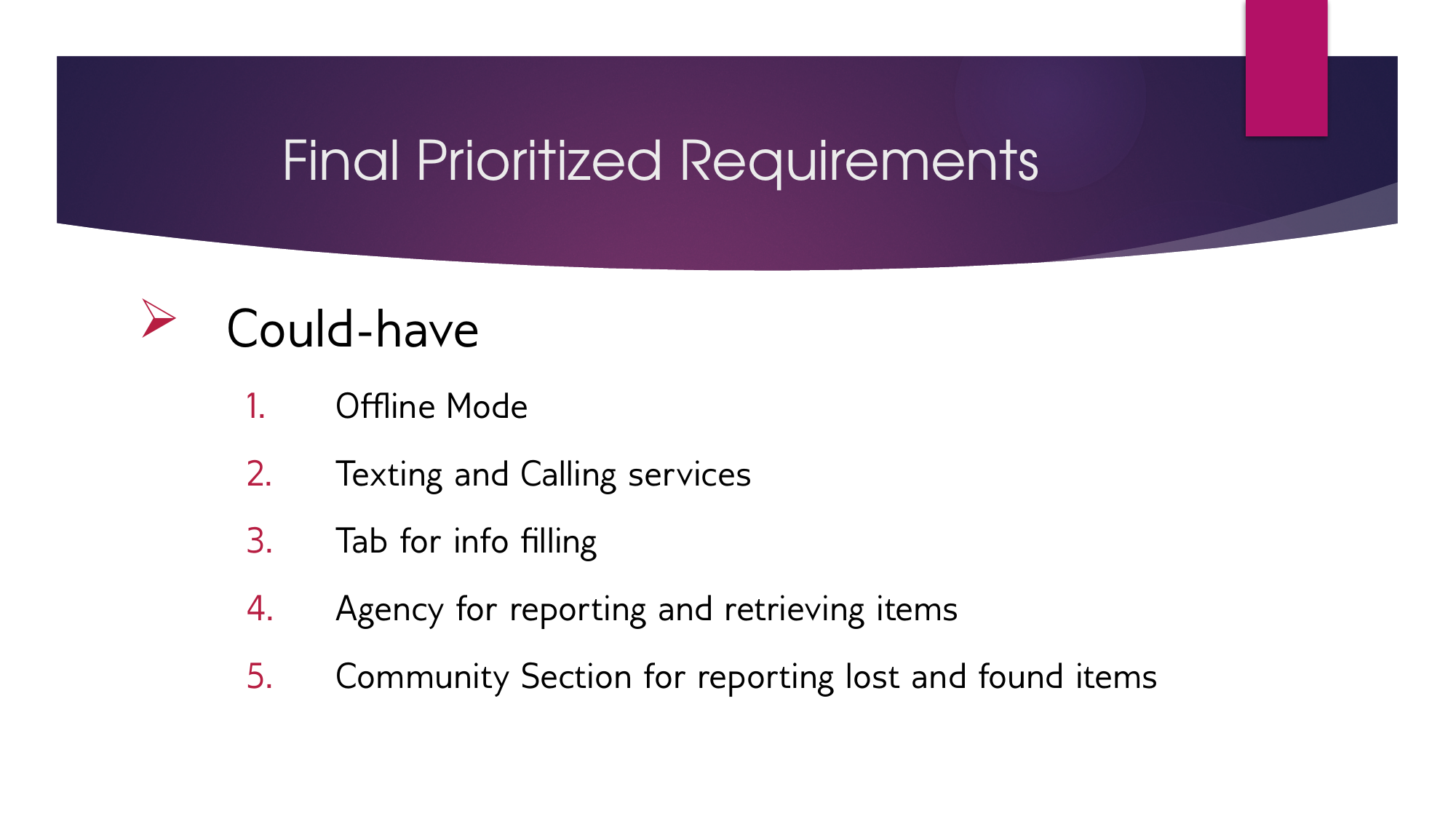

# Final Prioritized Requirements
Could-have
Offline Mode
Texting and Calling services
Tab for info filling
Agency for reporting and retrieving items
Community Section for reporting lost and found items